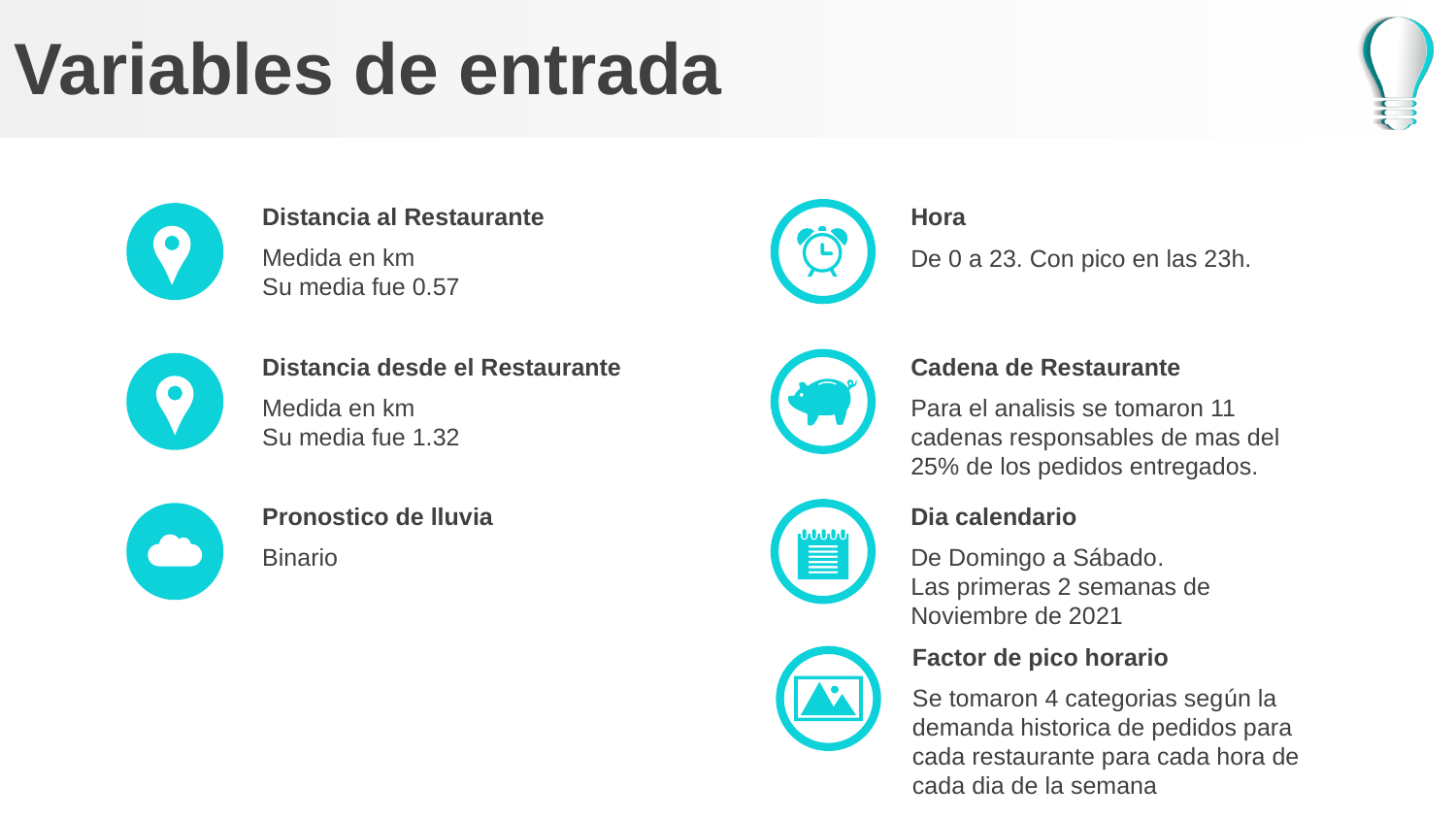

# Variables de entrada
Distancia al Restaurante
Medida en km
Su media fue 0.57
Hora
De 0 a 23. Con pico en las 23h.

Distancia desde el Restaurante
Medida en km
Su media fue 1.32
Cadena de Restaurante
Para el analisis se tomaron 11 cadenas responsables de mas del 25% de los pedidos entregados.

Pronostico de lluvia
Binario
Dia calendario
De Domingo a Sábado.
Las primeras 2 semanas de Noviembre de 2021

Factor de pico horario
Se tomaron 4 categorias según la demanda historica de pedidos para cada restaurante para cada hora de cada dia de la semana